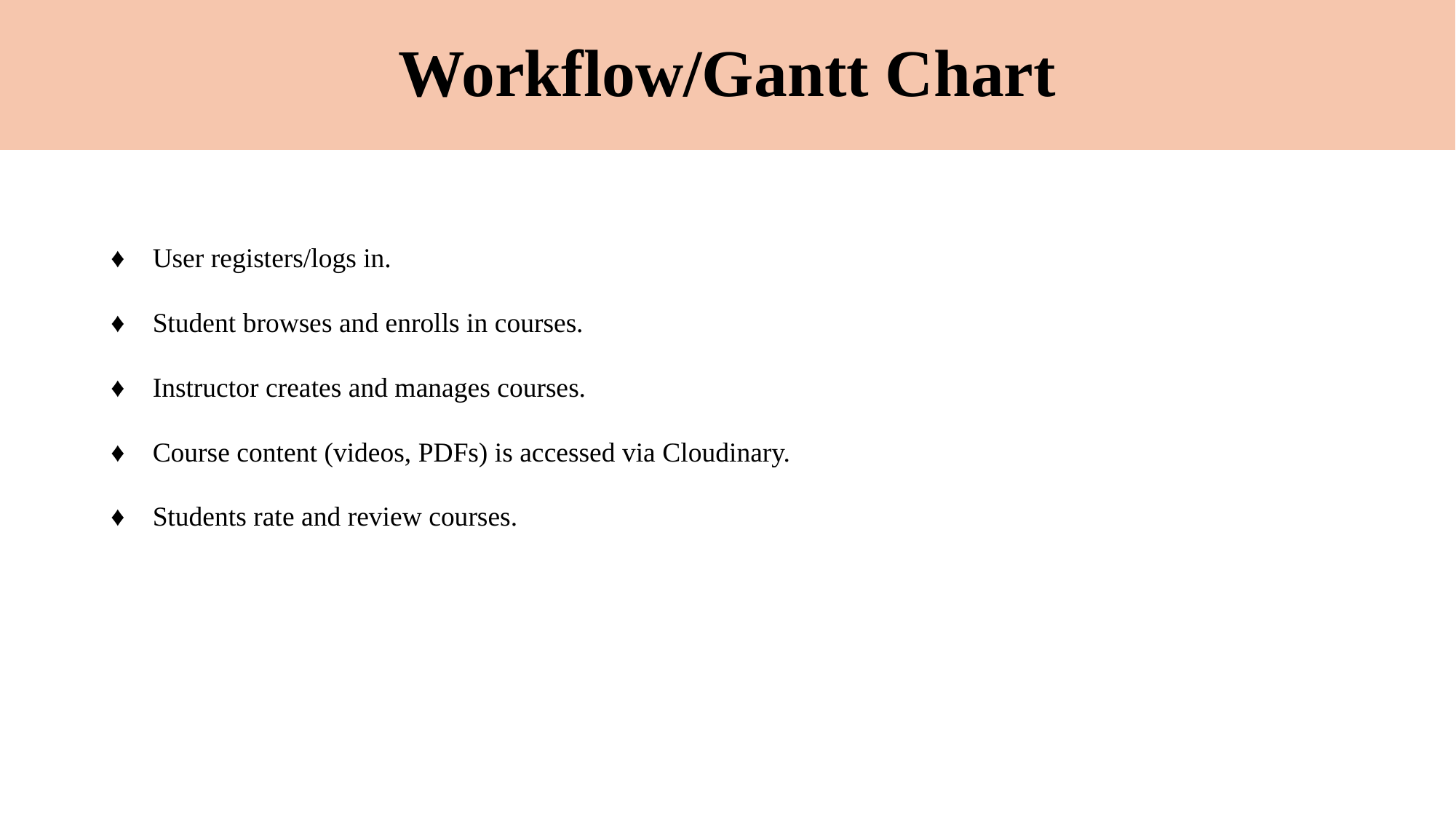

# Workflow/Gantt Chart
♦    User registers/logs in.
♦    Student browses and enrolls in courses.
♦    Instructor creates and manages courses.
♦    Course content (videos, PDFs) is accessed via Cloudinary.
♦    Students rate and review courses.